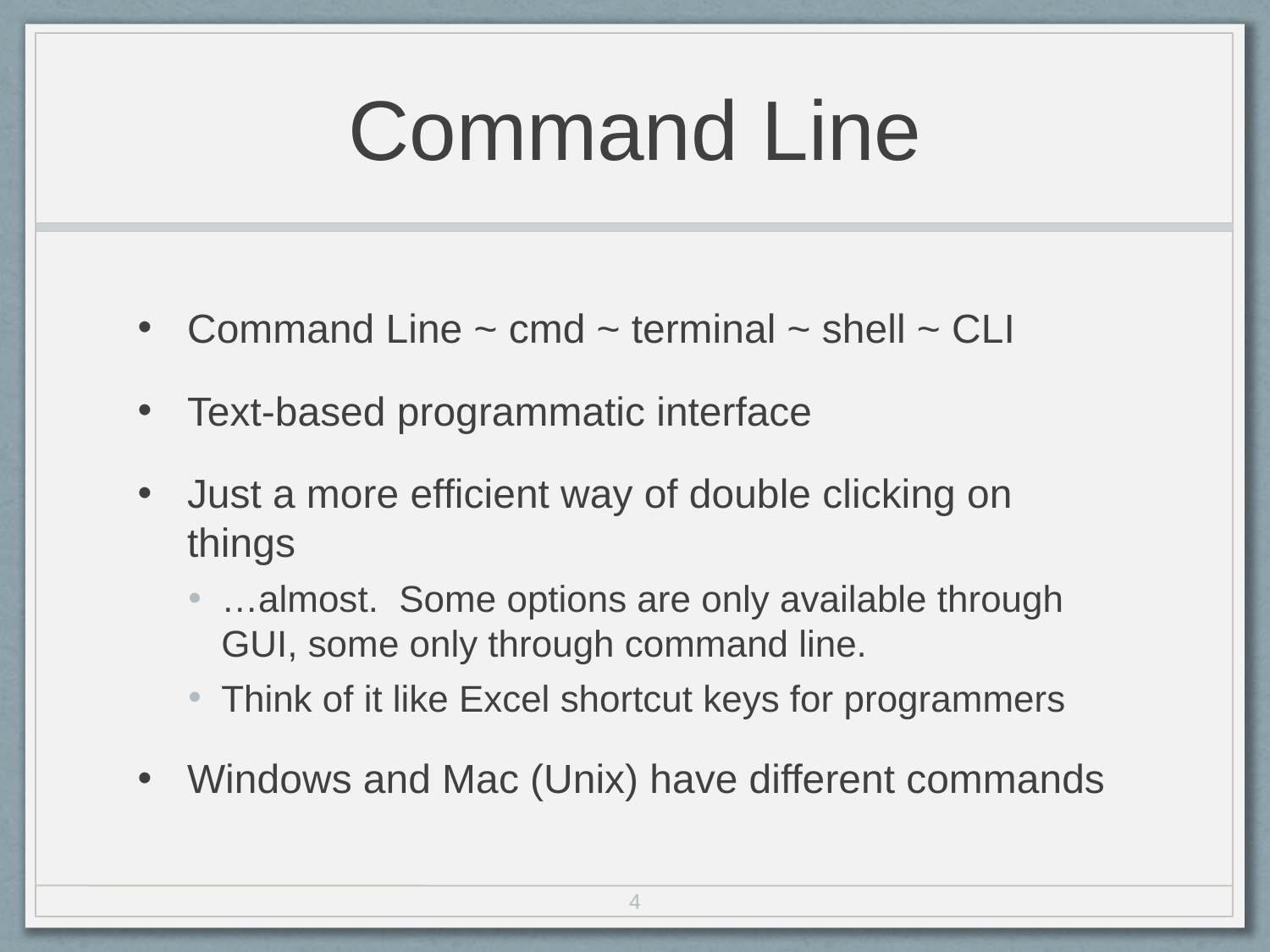

# Command Line
Command Line ~ cmd ~ terminal ~ shell ~ CLI
Text-based programmatic interface
Just a more efficient way of double clicking on things
…almost.  Some options are only available through GUI, some only through command line.
Think of it like Excel shortcut keys for programmers
Windows and Mac (Unix) have different commands

4